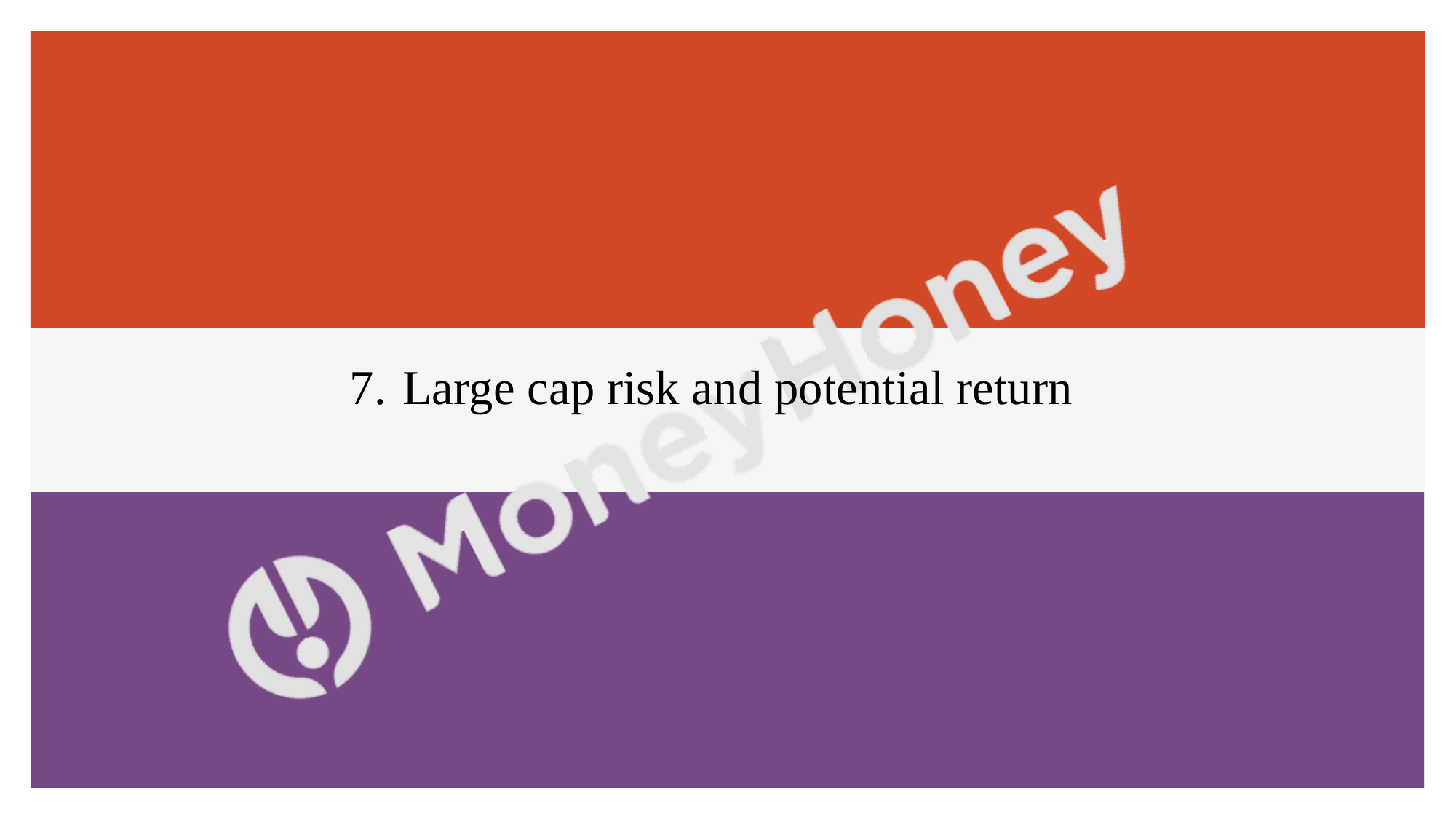

7. Large cap risk and potential return